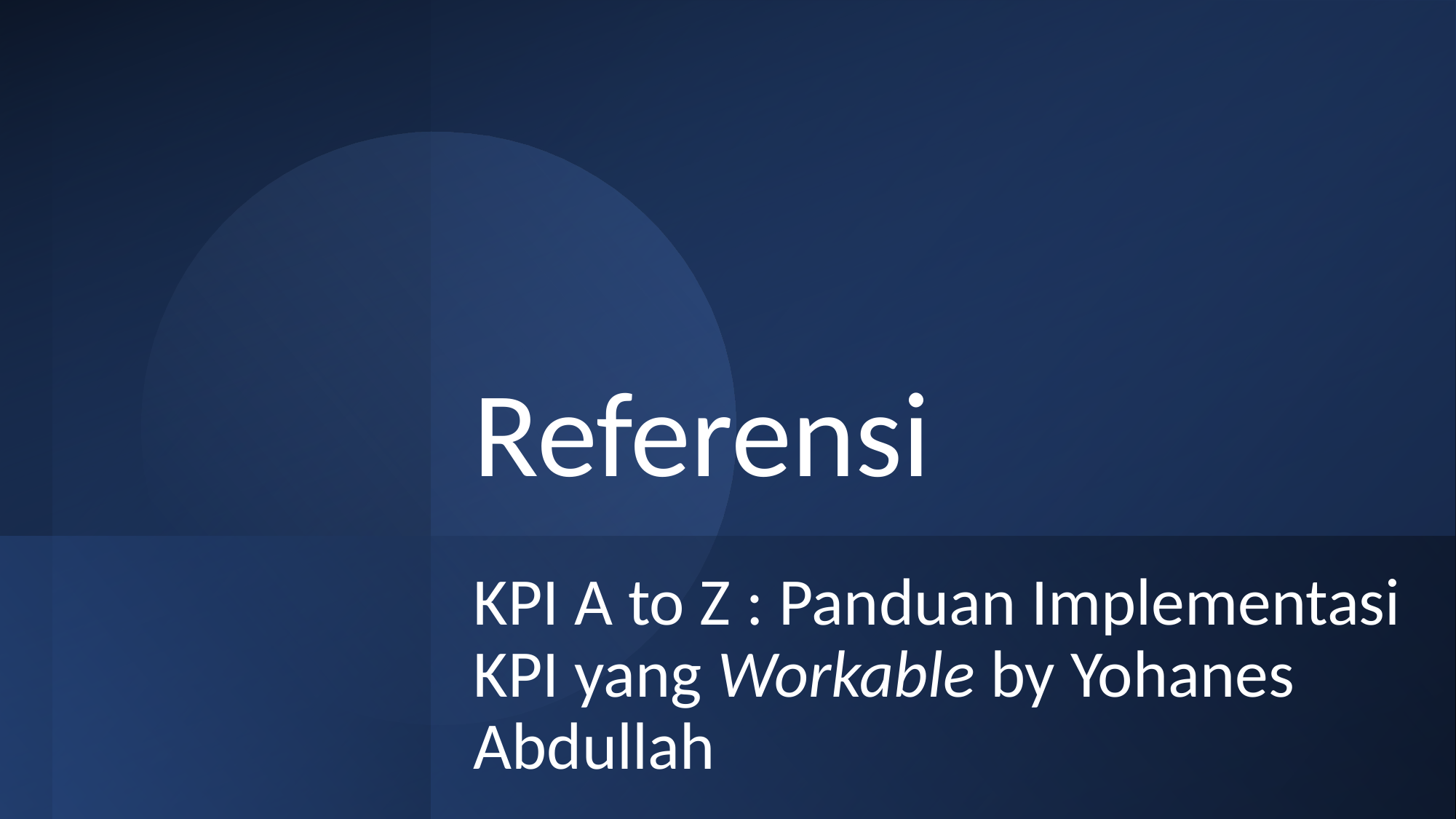

# Referensi

KPI A to Z : Panduan Implementasi KPI yang Workable by Yohanes Abdullah